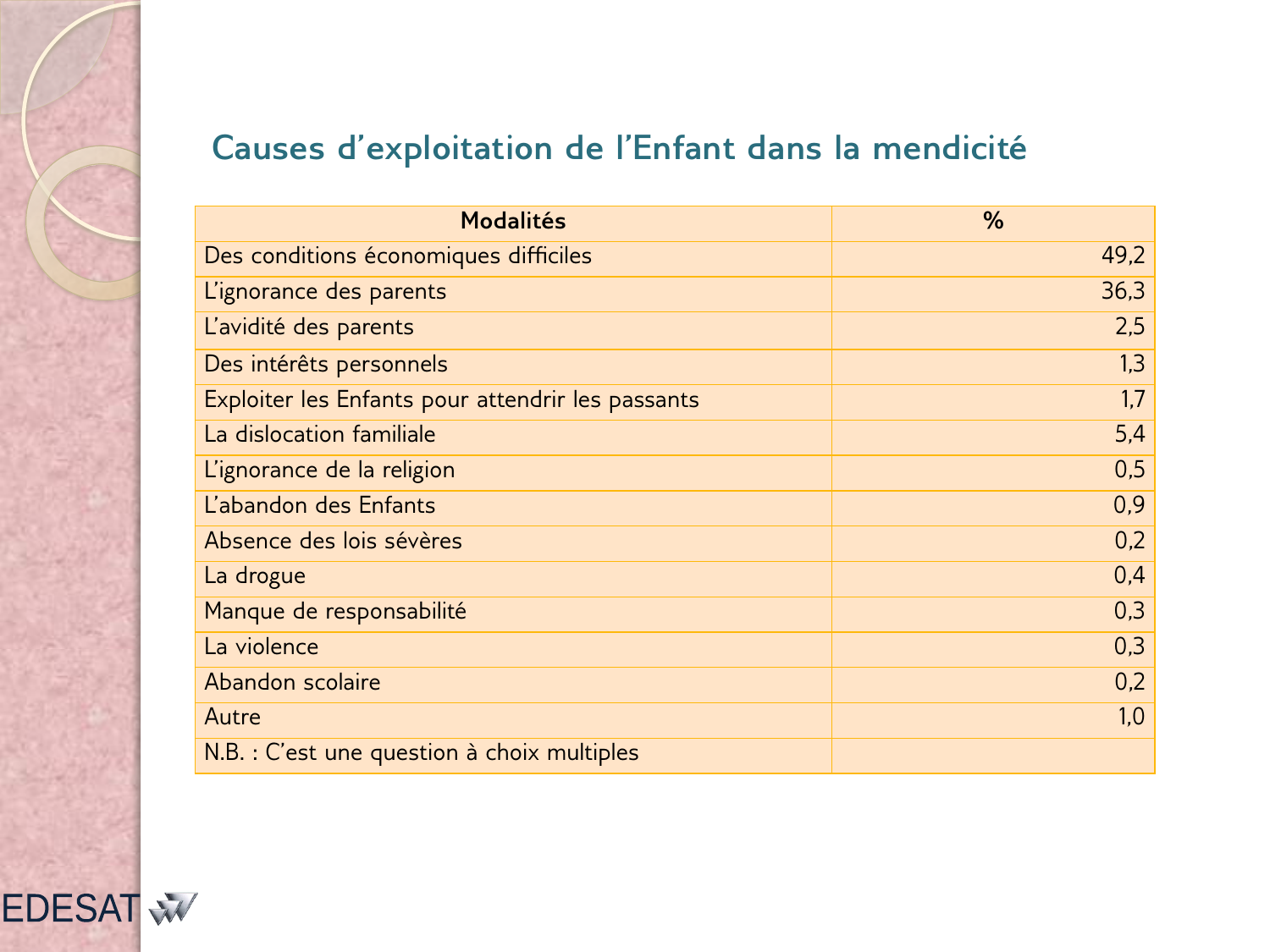

# Causes d’exploitation de l’Enfant dans la mendicité
| Modalités | % |
| --- | --- |
| Des conditions économiques difficiles | 49,2 |
| L’ignorance des parents | 36,3 |
| L’avidité des parents | 2,5 |
| Des intérêts personnels | 1,3 |
| Exploiter les Enfants pour attendrir les passants | 1,7 |
| La dislocation familiale | 5,4 |
| L’ignorance de la religion | 0,5 |
| L’abandon des Enfants | 0,9 |
| Absence des lois sévères | 0,2 |
| La drogue | 0,4 |
| Manque de responsabilité | 0,3 |
| La violence | 0,3 |
| Abandon scolaire | 0,2 |
| Autre | 1,0 |
| N.B. : C’est une question à choix multiples |  |